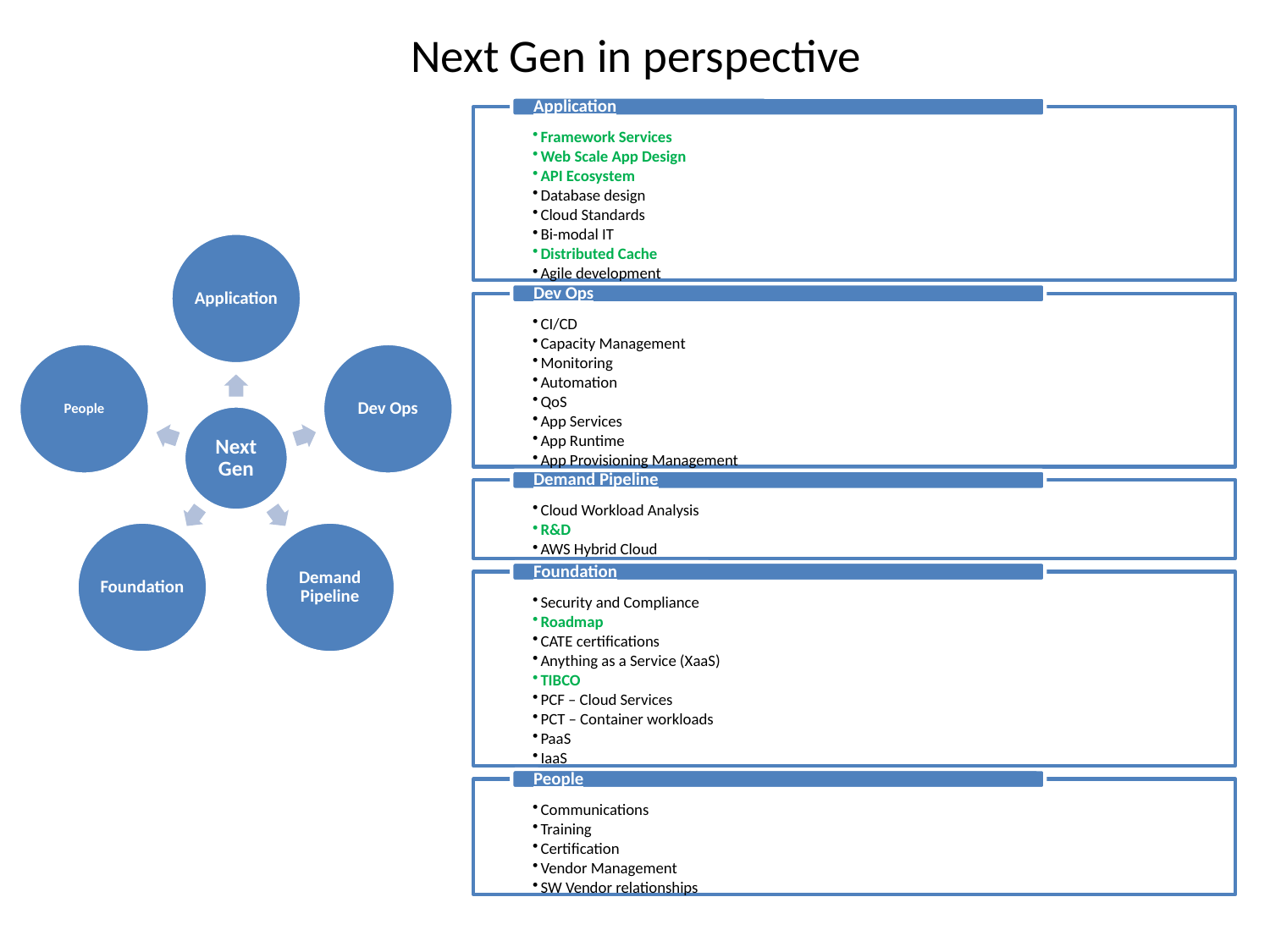

# Next Gen in perspective
Framework Services
Web Scale App Design
API Ecosystem
Database design
Cloud Standards
Bi-modal IT
Distributed Cache
Agile development
Application
CI/CD
Capacity Management
Monitoring
Automation
QoS
App Services
App Runtime
App Provisioning Management
Dev Ops
Cloud Workload Analysis
R&D
AWS Hybrid Cloud
Demand Pipeline
Security and Compliance
Roadmap
CATE certifications
Anything as a Service (XaaS)
TIBCO
PCF – Cloud Services
PCT – Container workloads
PaaS
IaaS
Foundation
Communications
Training
Certification
Vendor Management
SW Vendor relationships
People
Next Gen

Application

Dev Ops

Demand Pipeline

Foundation

People